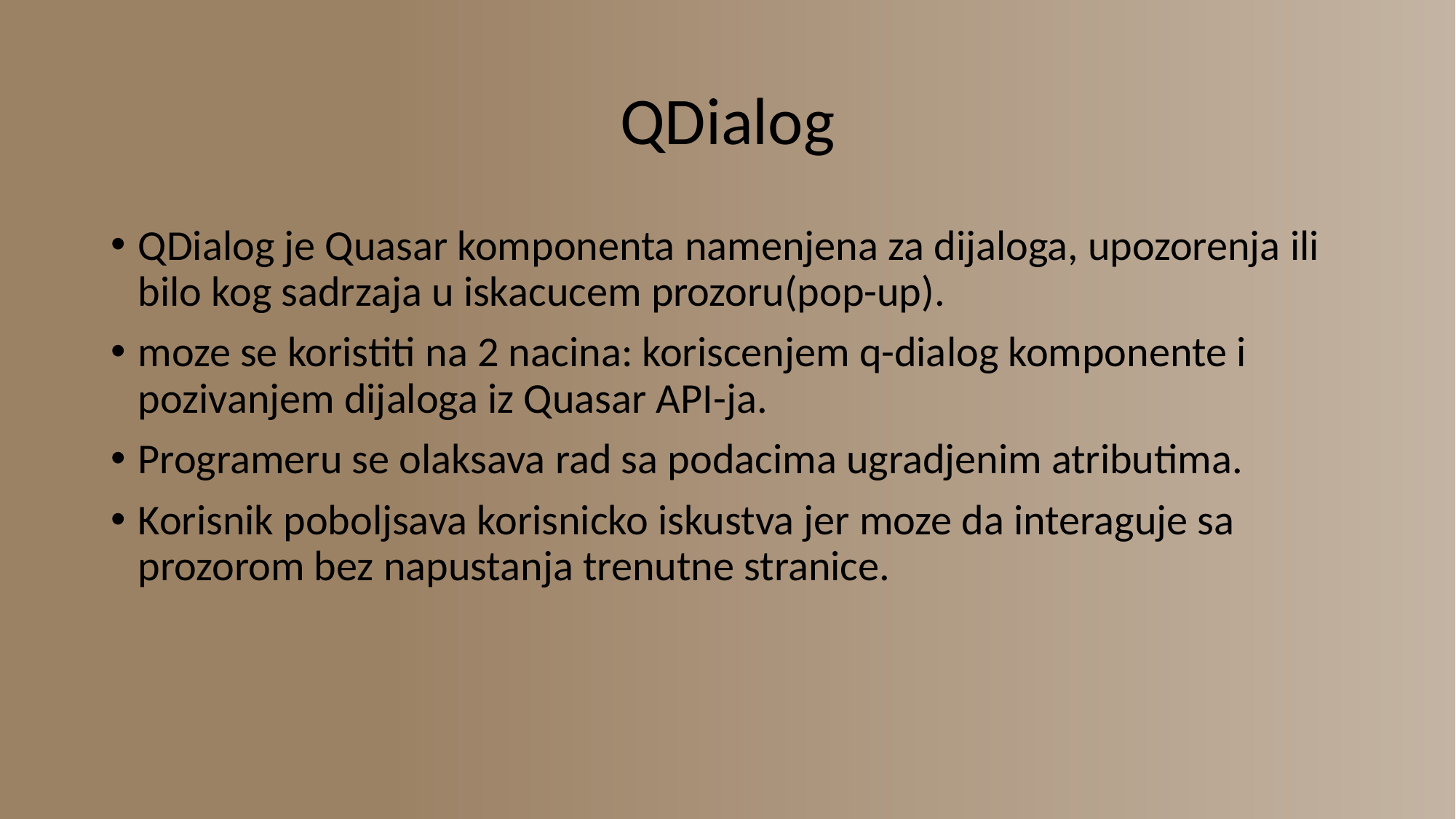

# QDialog
QDialog je Quasar komponenta namenjena za dijaloga, upozorenja ili bilo kog sadrzaja u iskacucem prozoru(pop-up).
moze se koristiti na 2 nacina: koriscenjem q-dialog komponente i pozivanjem dijaloga iz Quasar API-ja.
Programeru se olaksava rad sa podacima ugradjenim atributima.
Korisnik poboljsava korisnicko iskustva jer moze da interaguje sa prozorom bez napustanja trenutne stranice.